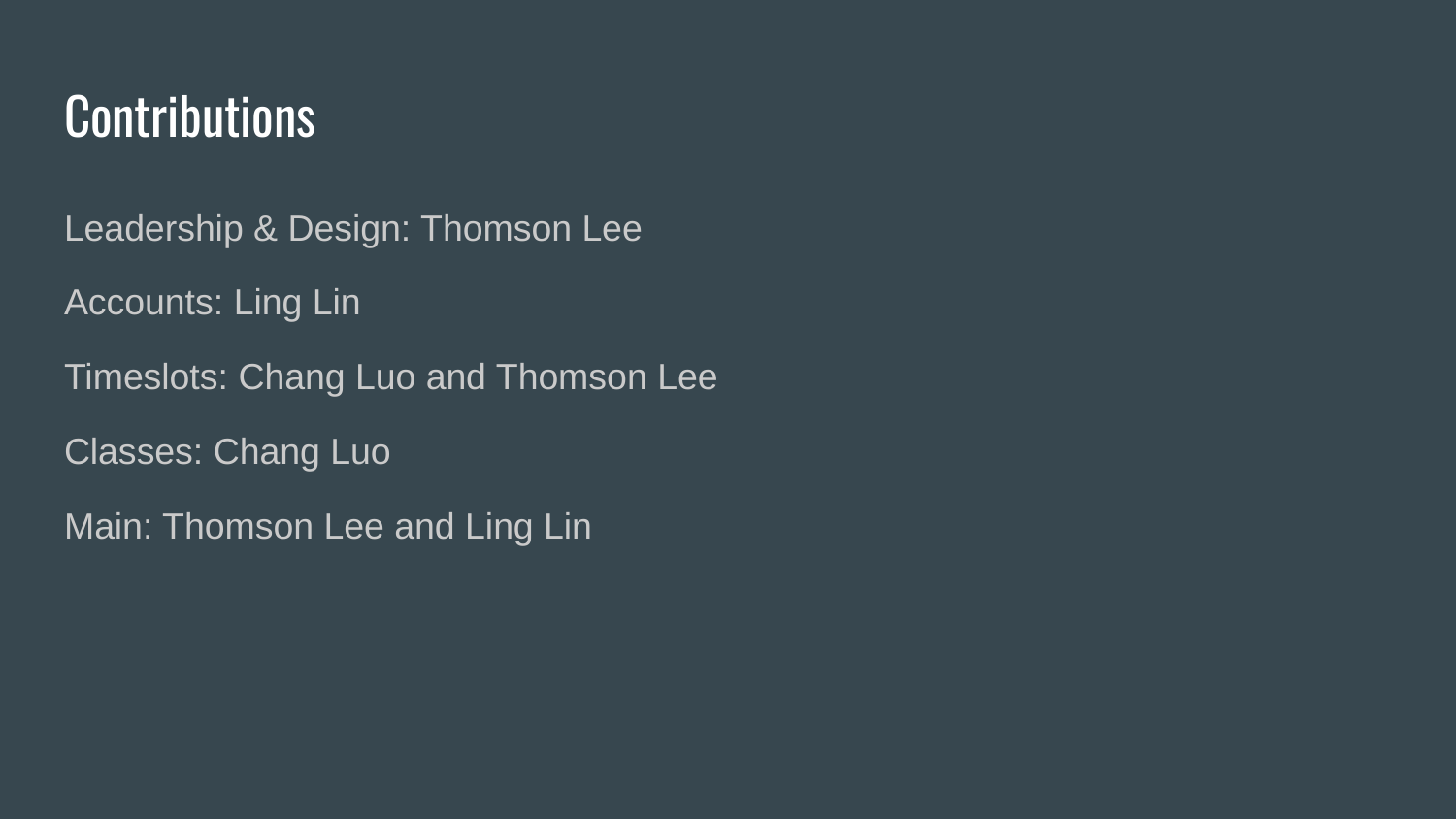

# Contributions
Leadership & Design: Thomson Lee
Accounts: Ling Lin
Timeslots: Chang Luo and Thomson Lee
Classes: Chang Luo
Main: Thomson Lee and Ling Lin